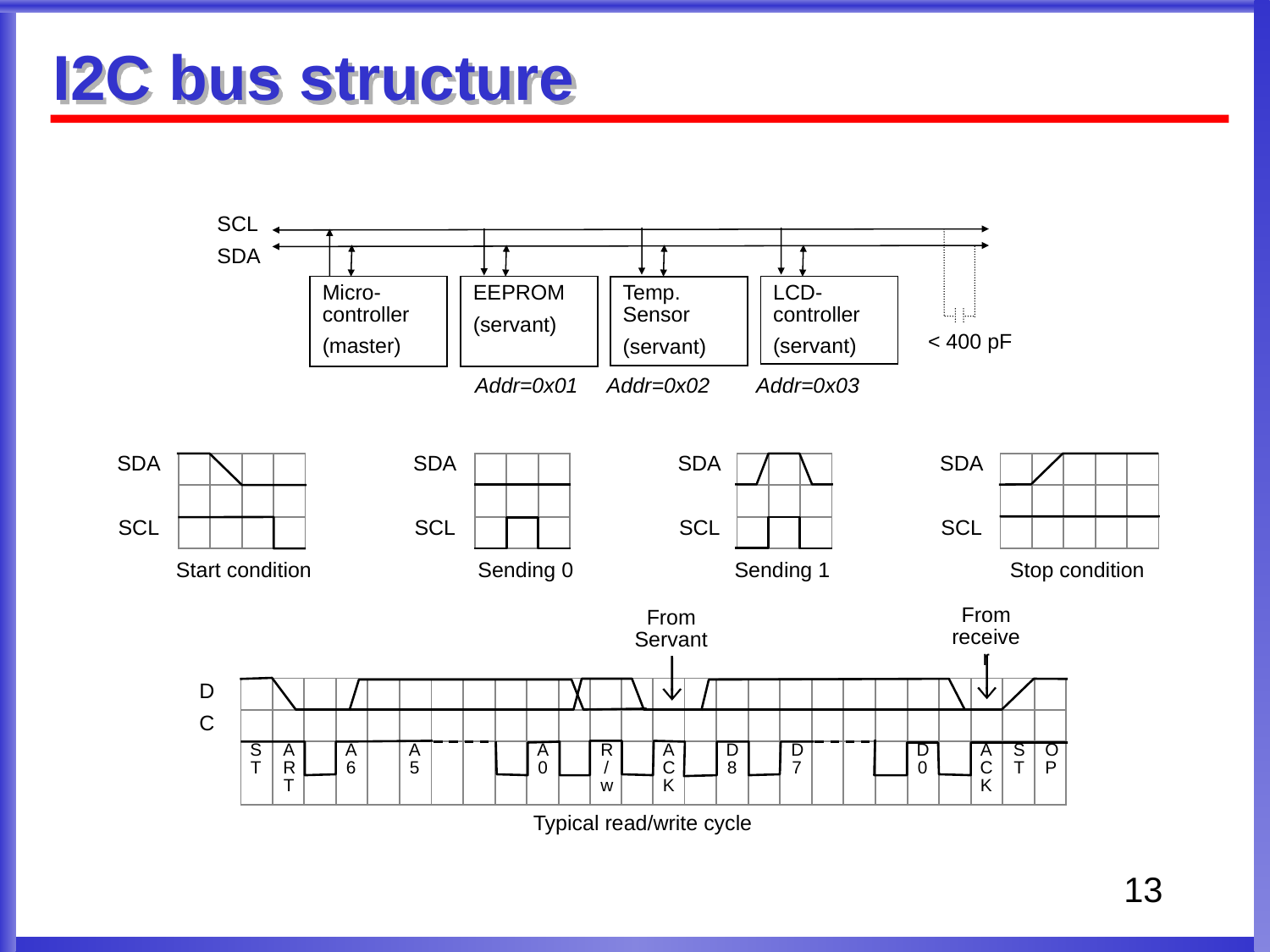

I2C bus structure
SCL
SDA

Micro-controller
(master)
EEPROM
(servant)
LCD-controller
(servant)
Temp. Sensor
(servant)

< 400 pF
Addr=0x01     Addr=0x02        Addr=0x03
SDA

SCL
SDA

SCL
SDA

SCL
SDA

SCL
Start condition
Sending 0
Sending 1
Stop condition
From receiver
From Servant

D
C

ST
ART
A6
A5
A0
R/w
ACK
D8
D7

D0
ACK
ST
OP

Typical read/write cycle
13